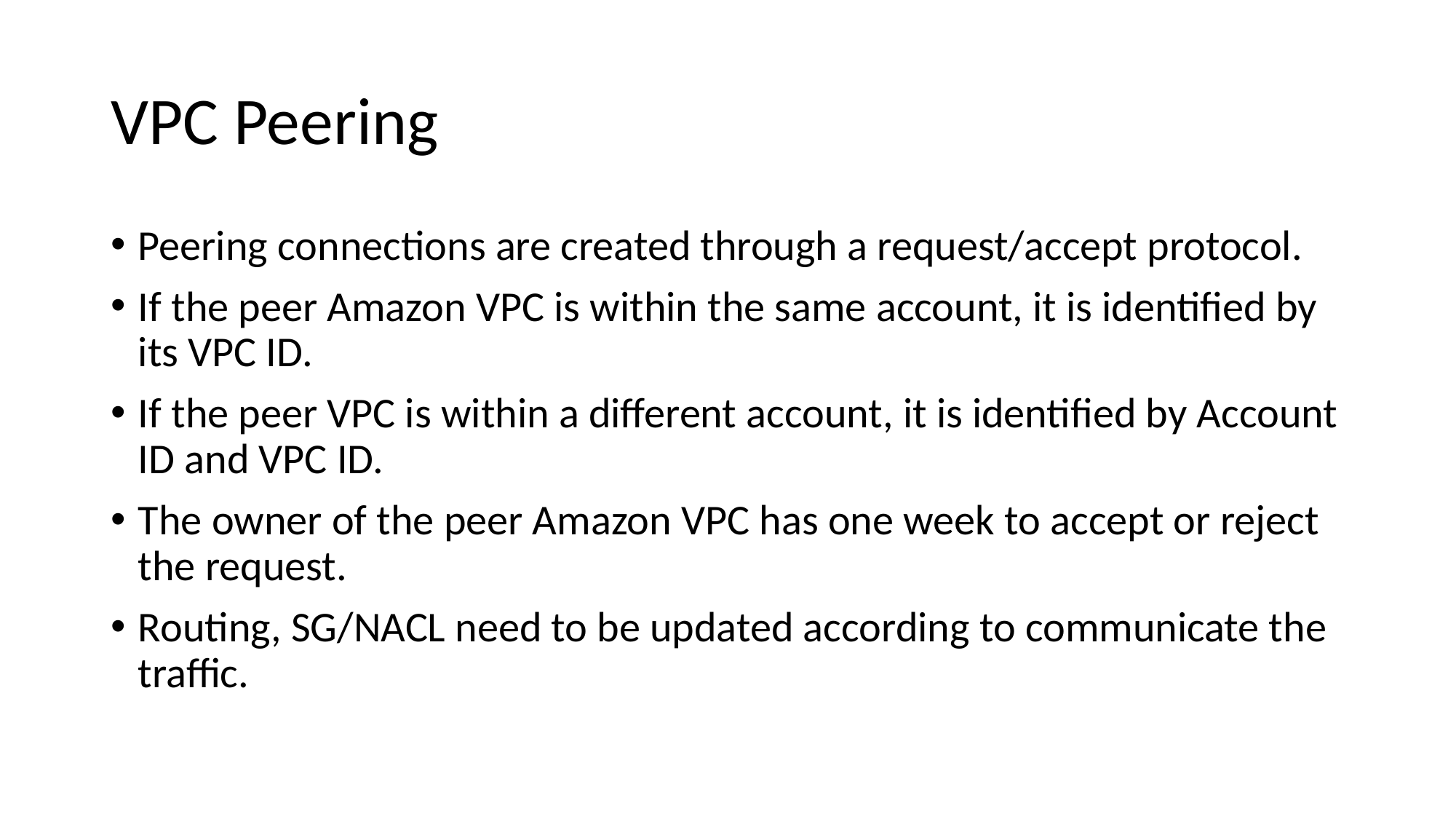

# VPC Peering
Peering connections are created through a request/accept protocol.
If the peer Amazon VPC is within the same account, it is identified by its VPC ID.
If the peer VPC is within a different account, it is identified by Account ID and VPC ID.
The owner of the peer Amazon VPC has one week to accept or reject the request.
Routing, SG/NACL need to be updated according to communicate the traffic.